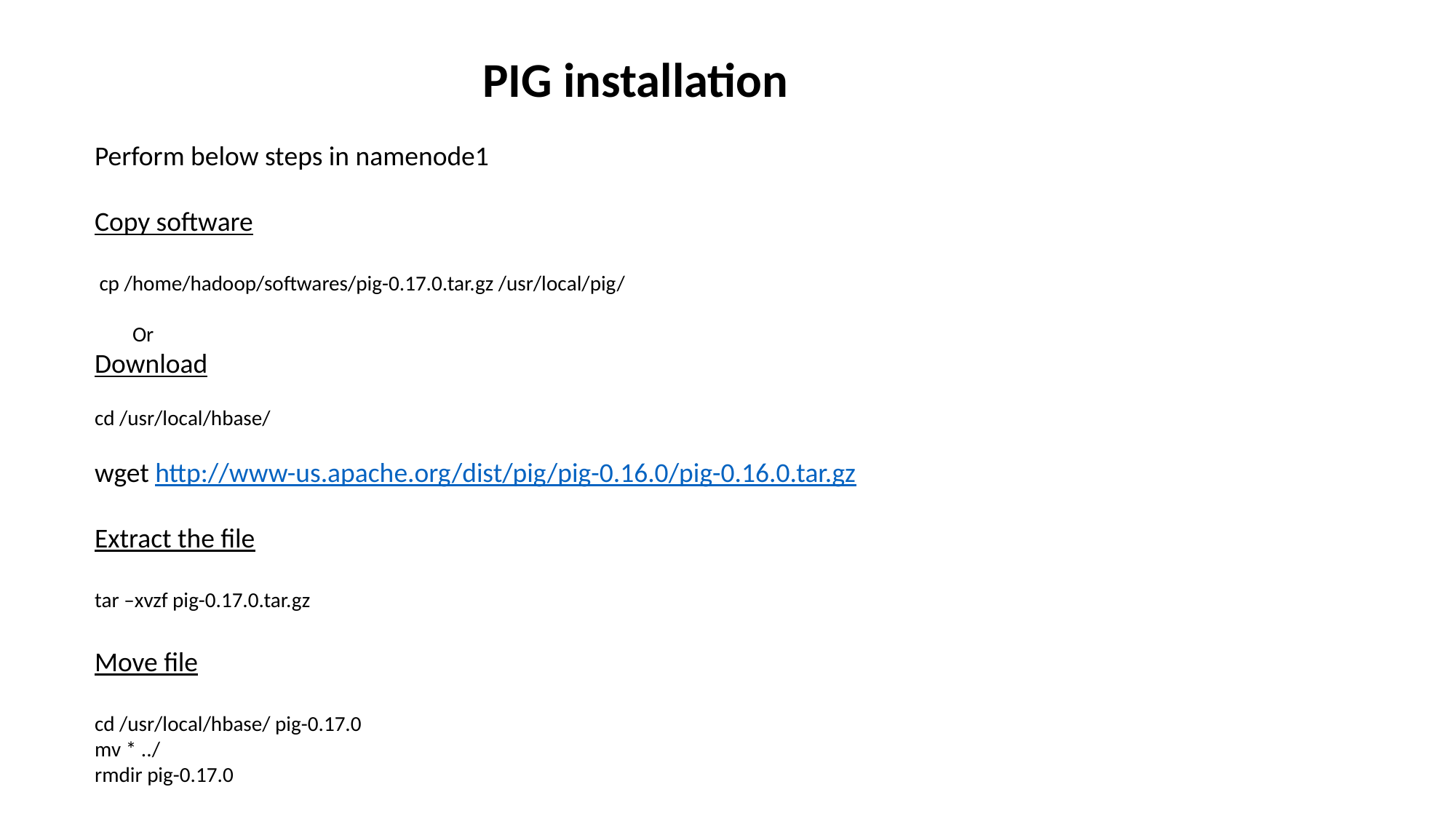

PIG installation
Perform below steps in namenode1

Copy software

 cp /home/hadoop/softwares/pig-0.17.0.tar.gz /usr/local/pig/

        Or
Download

cd /usr/local/hbase/

wget http://www-us.apache.org/dist/pig/pig-0.16.0/pig-0.16.0.tar.gz

Extract the file

tar –xvzf pig-0.17.0.tar.gz

Move file

cd /usr/local/hbase/ pig-0.17.0
mv * ../
rmdir pig-0.17.0